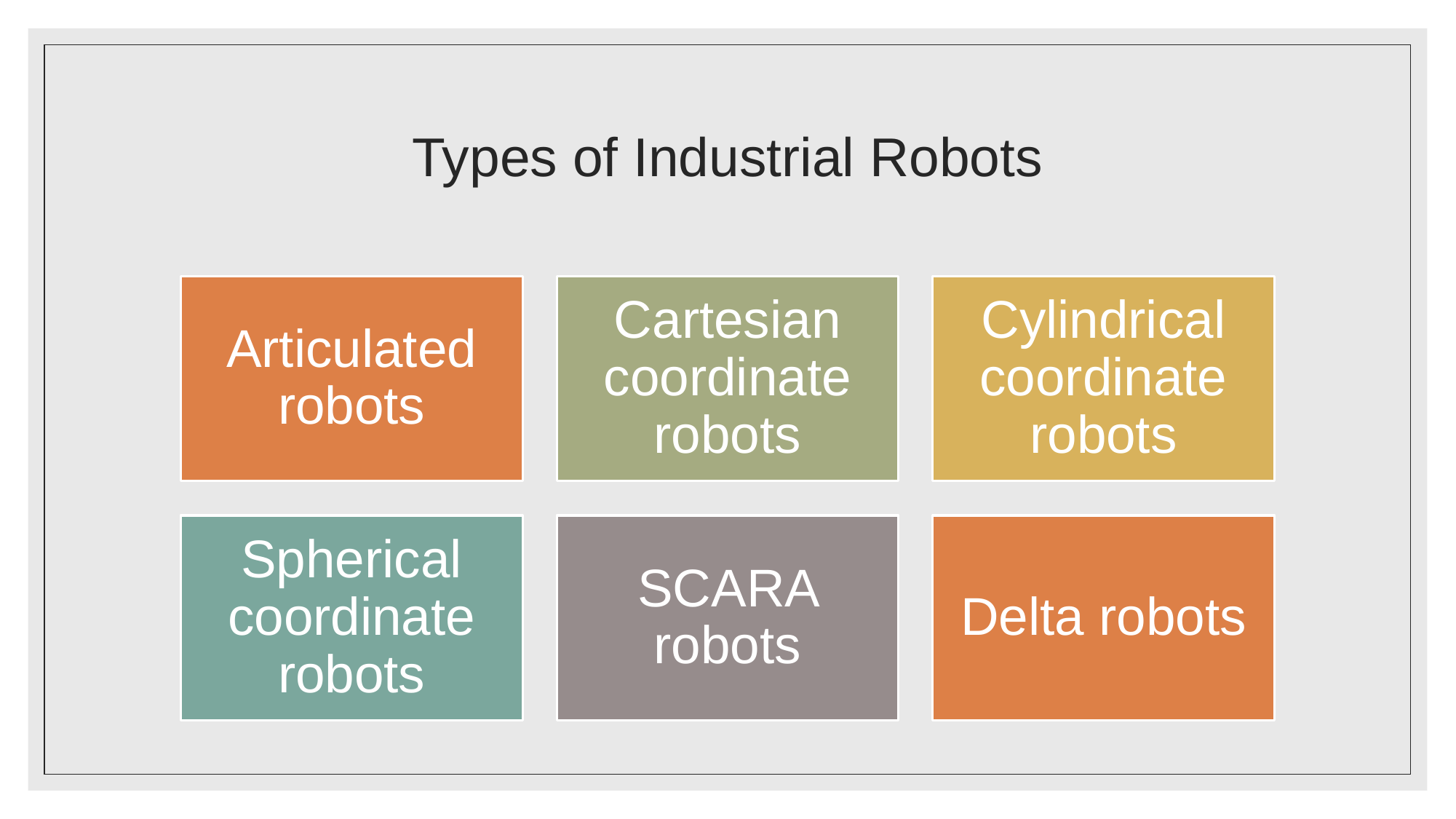

# Types of Industrial Robots
Articulated robots
Cartesian coordinate robots
Cylindrical coordinate robots
Spherical coordinate robots
SCARA robots
Delta robots